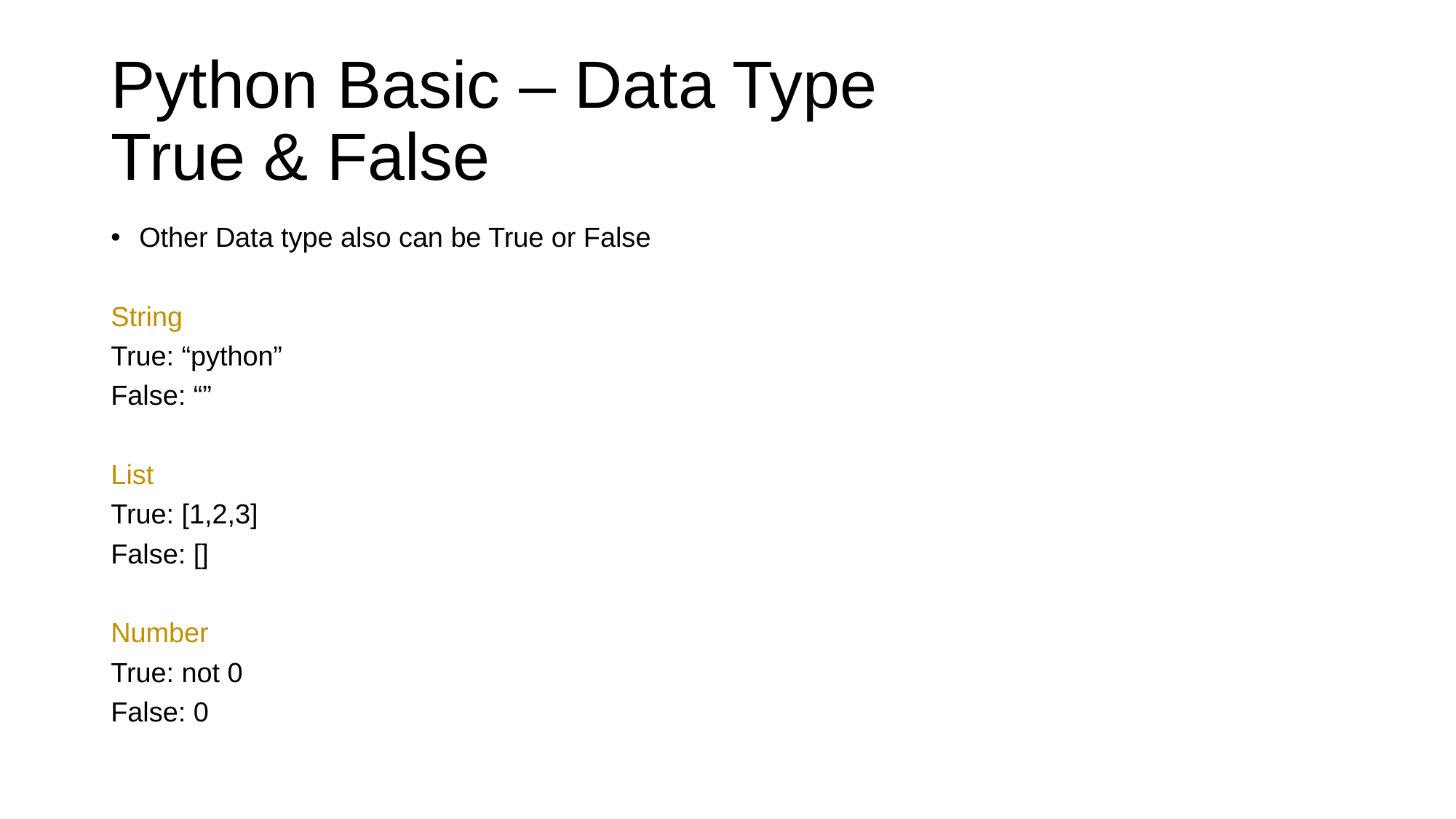

# Python Basic – Data Type True & False
Other Data type also can be True or False

String
True: “python”
False: “”

List
True: [1,2,3]
False: []

Number
True: not 0
False: 0